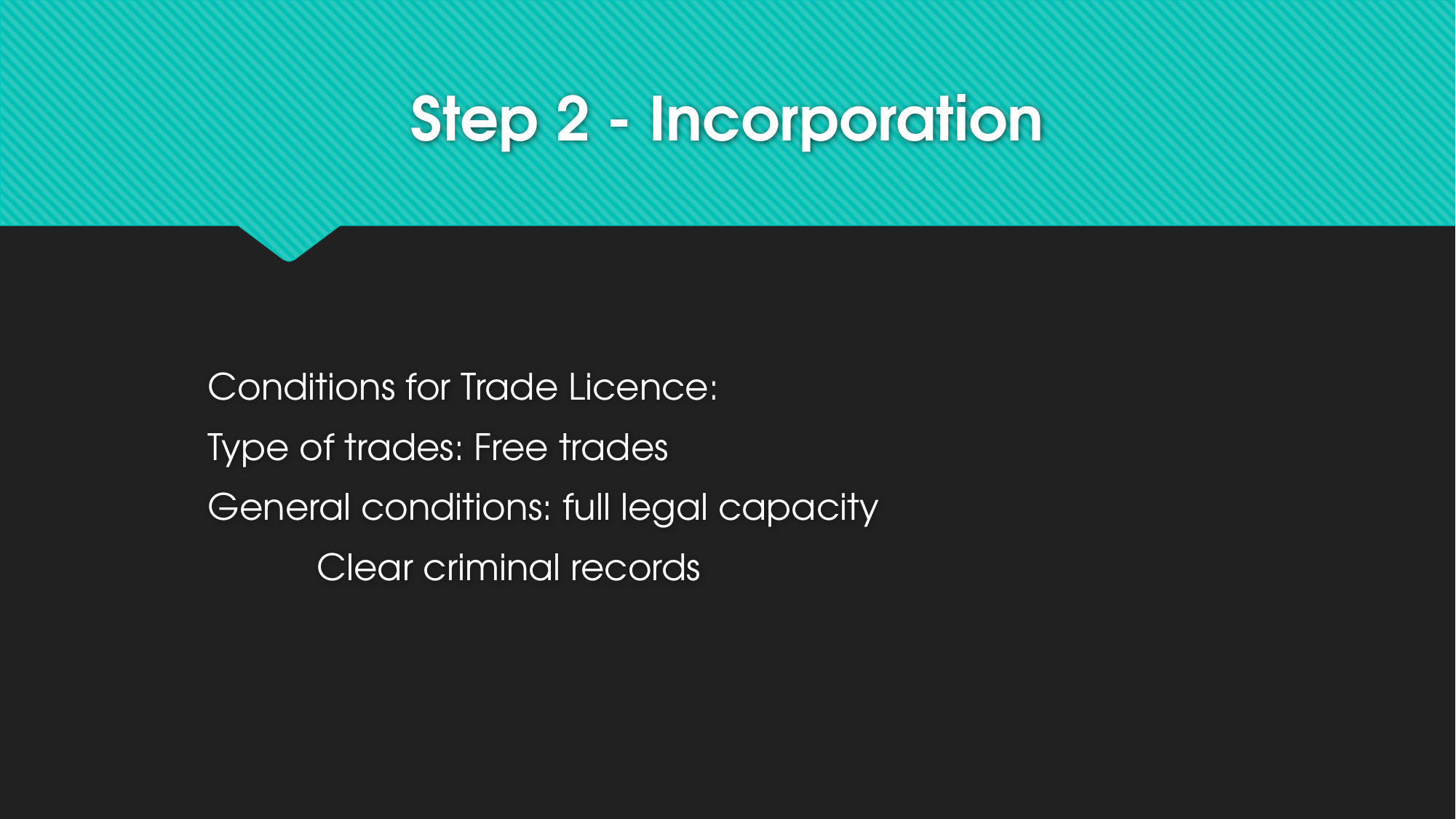

# Step 2 - Incorporation
Conditions for Trade Licence:
Type of trades: Free trades
General conditions: full legal capacity
	Clear criminal records